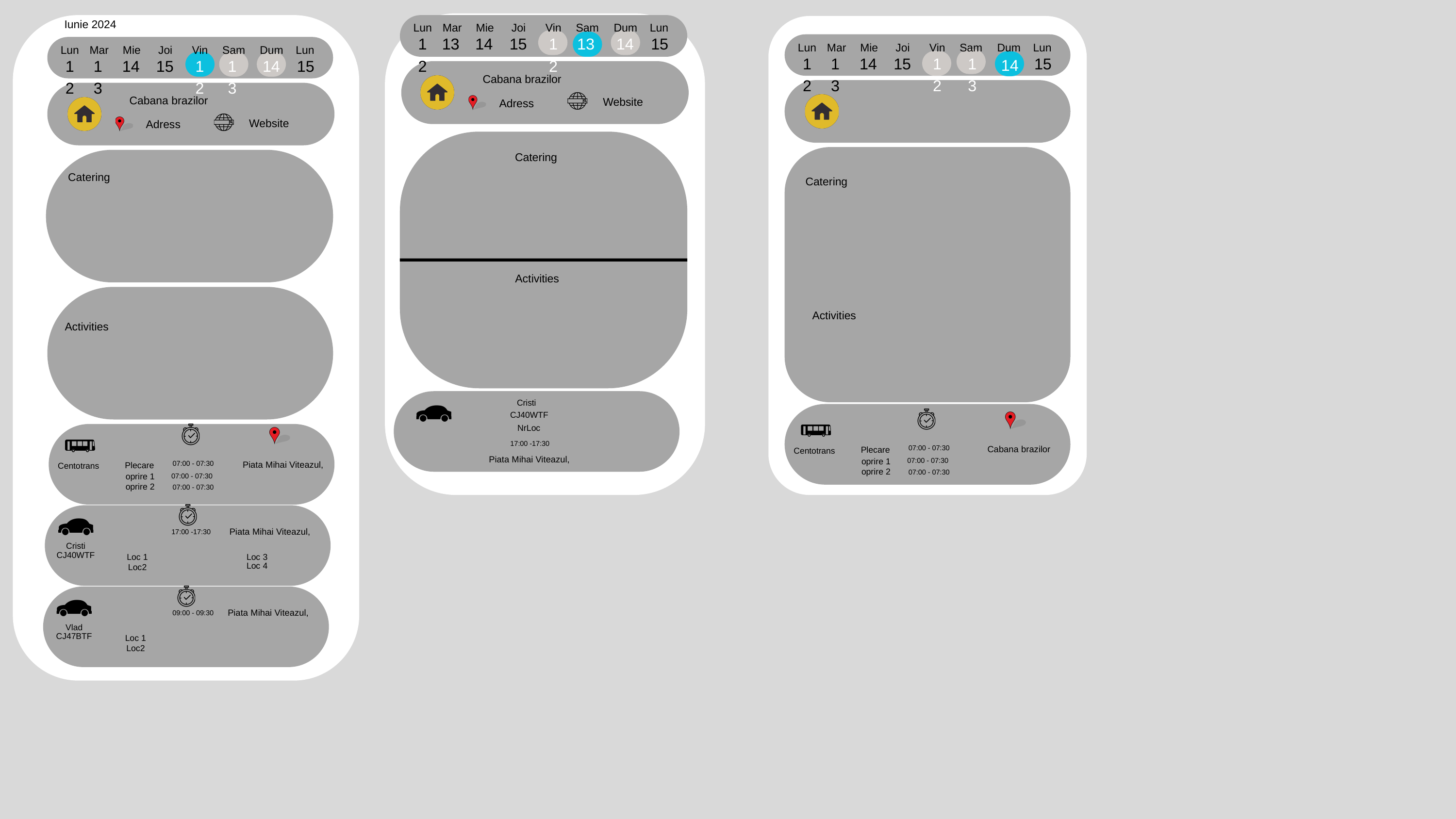

Lun
Mar
Mie
Joi
Vin
Sam
Dum
Lun

12
13
14
15
12
13
15

14

Catering
Activities

Cabana brazilor
07:00 - 07:30
Plecare
Centotrans
oprire 1
07:00 - 07:30
oprire 2
07:00 - 07:30
Iunie 2024

Lun
Mar
Mie
Joi
Vin
Sam
Dum
Lun

12
13
14
15
12
13
14
15
Lun
Mar
Mie
Joi
Vin
Sam
Dum
Lun

12
13
14
15
12
13
14
15

Cabana brazilor

Cabana brazilor

Website
Adress

Website
Adress

Catering

Catering

Activities

Activities

Cristi

CJ40WTF
NrLoc

Piata Mihai Viteazul,
07:00 - 07:30
Plecare
Centotrans
oprire 1
07:00 - 07:30
oprire 2
07:00 - 07:30
17:00 -17:30
Piata Mihai Viteazul,

Piata Mihai Viteazul,
17:00 -17:30
Cristi
CJ40WTF
Loc 1
Loc 3
Loc 4
Loc2

Piata Mihai Viteazul,
09:00 - 09:30
Vlad
CJ47BTF
Loc 1
Loc2